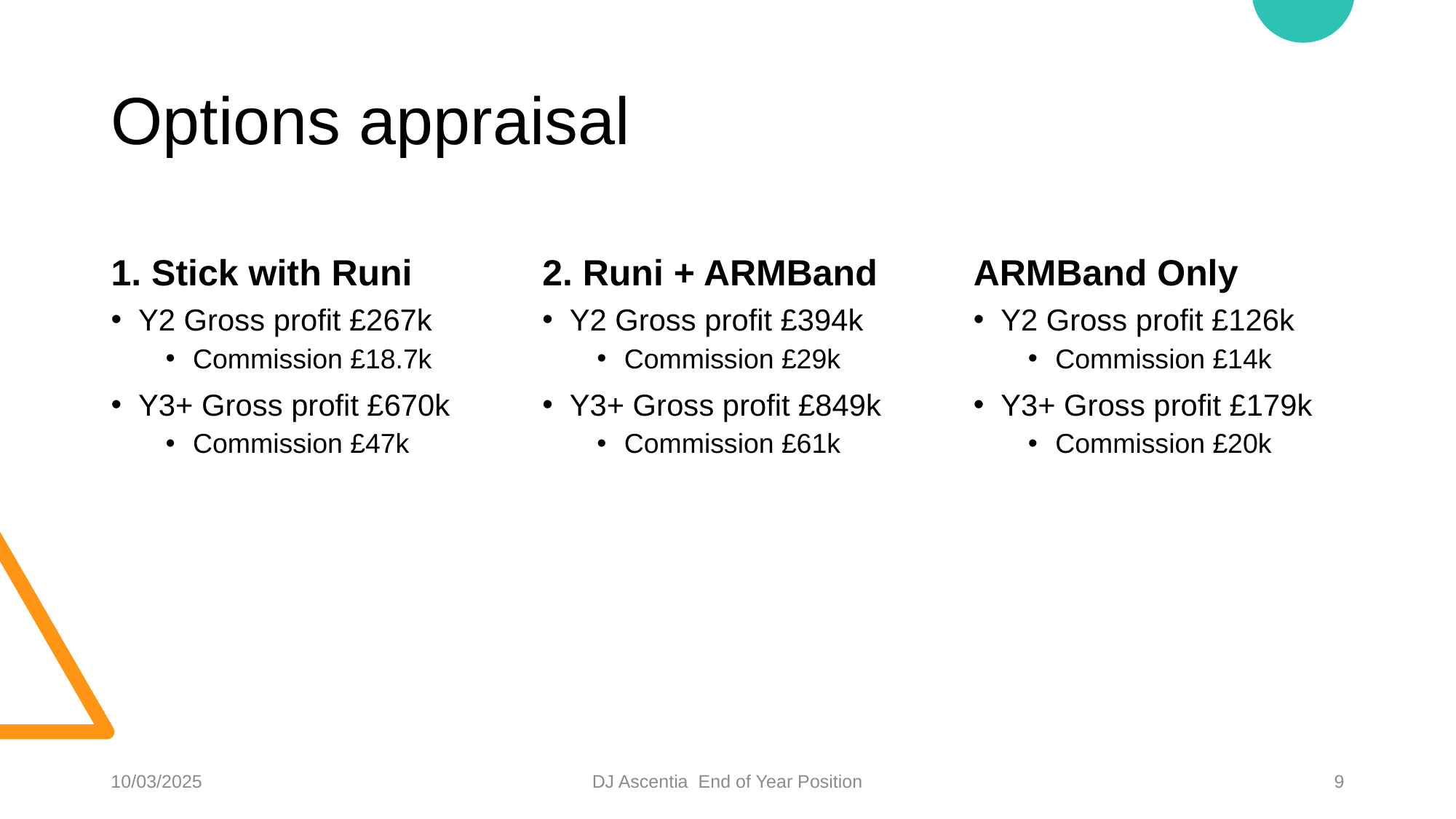

# Options appraisal
1. Stick with Runi
2. Runi + ARMBand
ARMBand Only
Y2 Gross profit £267k
Commission £18.7k
Y3+ Gross profit £670k
Commission £47k
Y2 Gross profit £394k
Commission £29k
Y3+ Gross profit £849k
Commission £61k
Y2 Gross profit £126k
Commission £14k
Y3+ Gross profit £179k
Commission £20k

10/03/2025
DJ Ascentia  End of Year Position
9